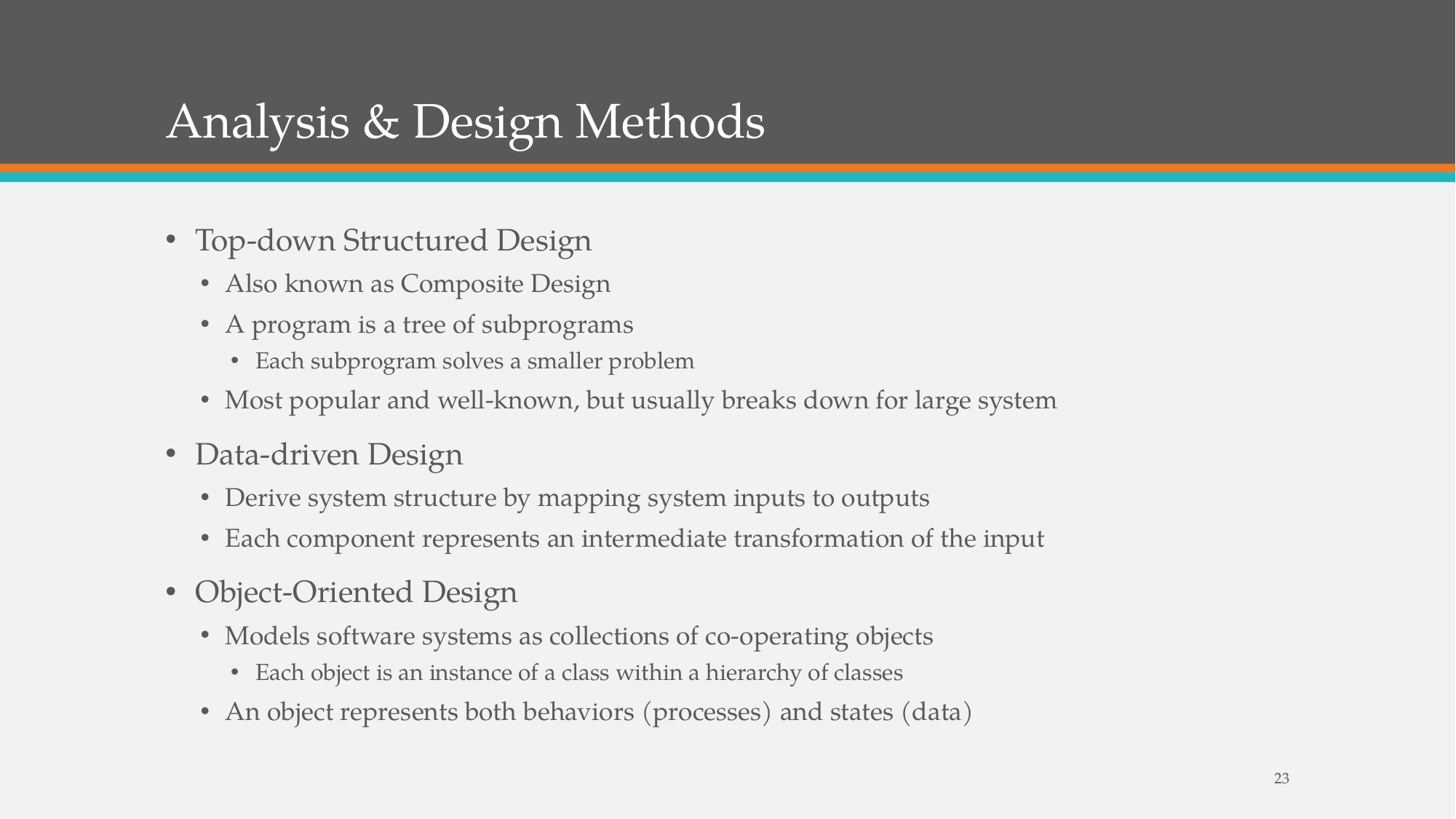

# Analysis & Design Methods
Top-down Structured Design
Also known as Composite Design
A program is a tree of subprograms
Each subprogram solves a smaller problem
Most popular and well-known, but usually breaks down for large system
Data-driven Design
Derive system structure by mapping system inputs to outputs
Each component represents an intermediate transformation of the input
Object-Oriented Design
Models software systems as collections of co-operating objects
Each object is an instance of a class within a hierarchy of classes
An object represents both behaviors (processes) and states (data)
23